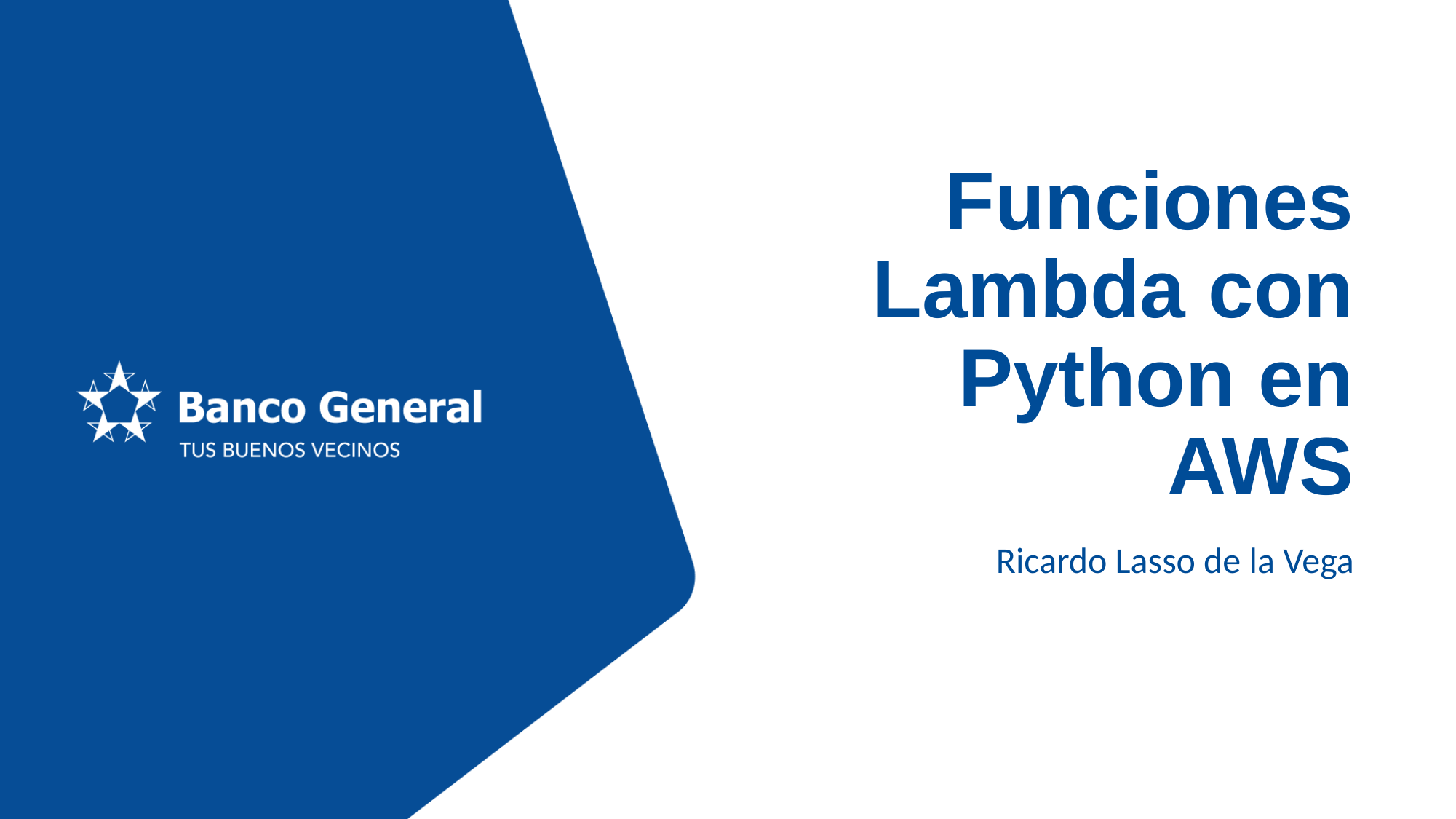

# Funciones Lambda con Python en AWS
Ricardo Lasso de la Vega